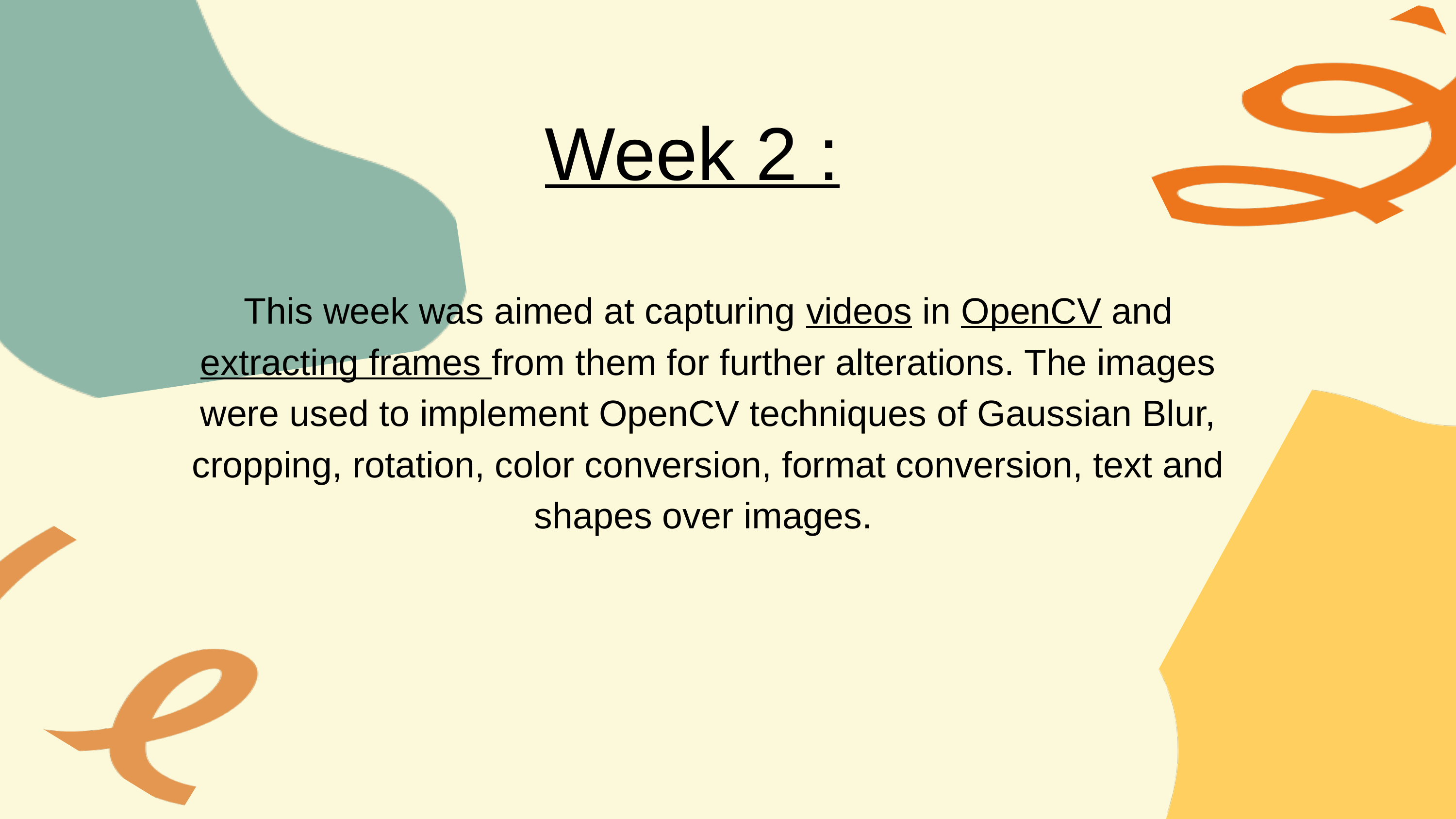

Week 2 :
This week was aimed at capturing videos in OpenCV and extracting frames from them for further alterations. The images were used to implement OpenCV techniques of Gaussian Blur, cropping, rotation, color conversion, format conversion, text and shapes over images.